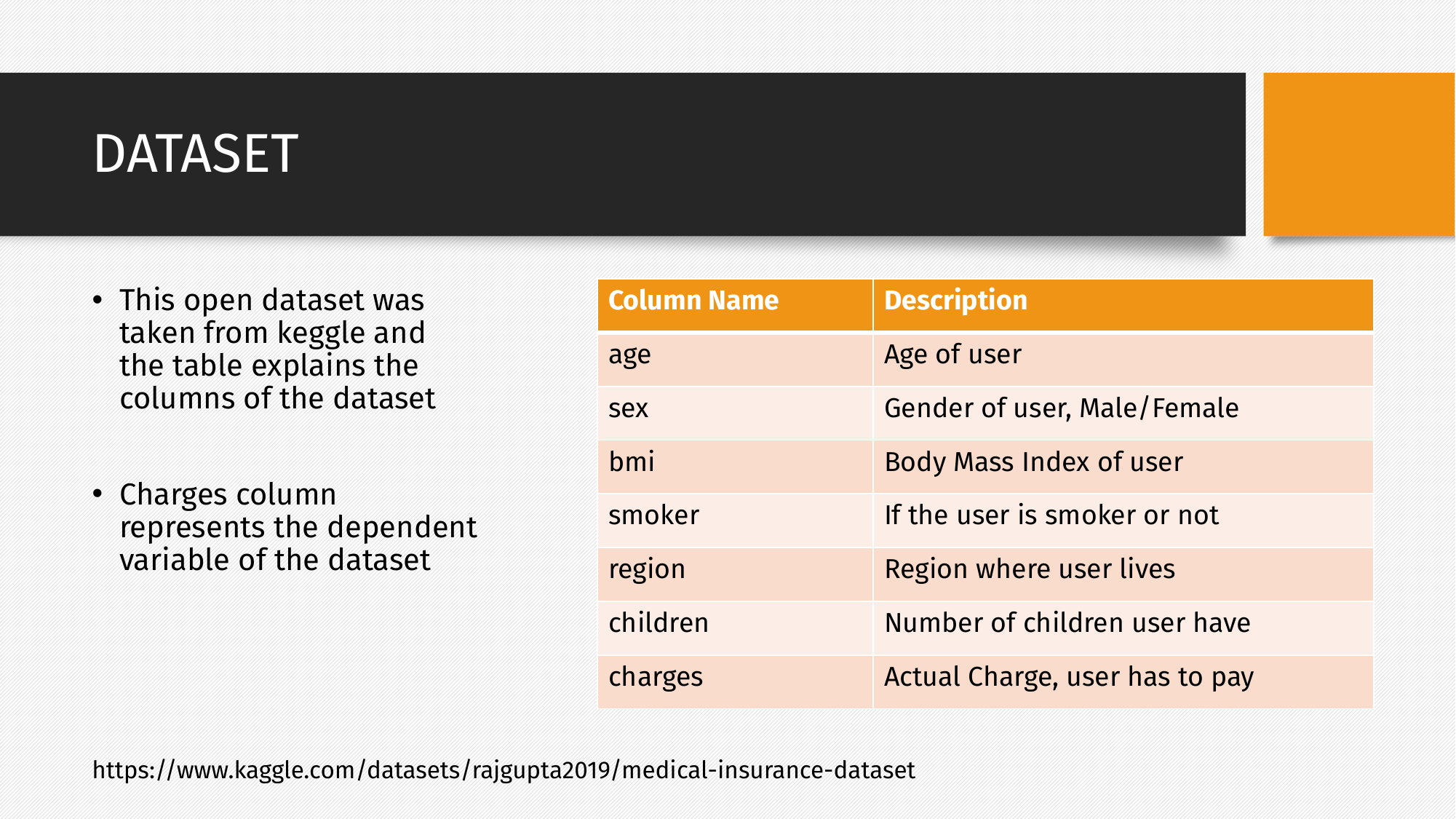

# Dataset
This open dataset was taken from keggle and the table explains the columns of the dataset

Charges column represents the dependent variable of the dataset
| Column Name | Description |
| --- | --- |
| age | Age of user |
| sex | Gender of user, Male/Female |
| bmi | Body Mass Index of user |
| smoker | If the user is smoker or not |
| region | Region where user lives |
| children | Number of children user have |
| charges | Actual Charge, user has to pay |
https://www.kaggle.com/datasets/rajgupta2019/medical-insurance-dataset